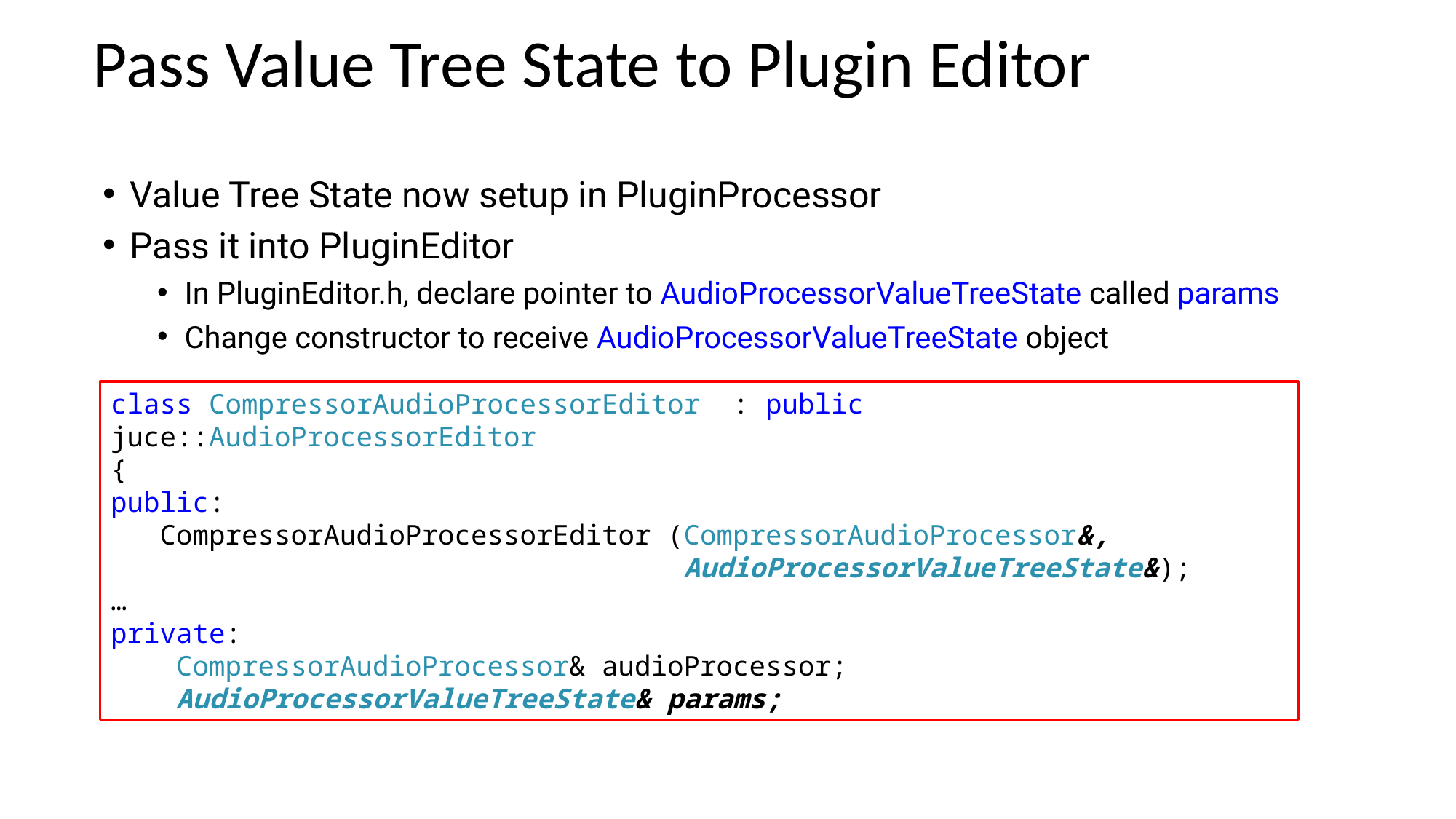

# Pass Value Tree State to Plugin Editor
Value Tree State now setup in PluginProcessor
Pass it into PluginEditor
In PluginEditor.h, declare pointer to AudioProcessorValueTreeState called params
Change constructor to receive AudioProcessorValueTreeState object
class CompressorAudioProcessorEditor  : public juce::AudioProcessorEditor
{
public:
   CompressorAudioProcessorEditor (CompressorAudioProcessor&,
                                   AudioProcessorValueTreeState&);
…
private:
    CompressorAudioProcessor& audioProcessor;
    AudioProcessorValueTreeState& params;